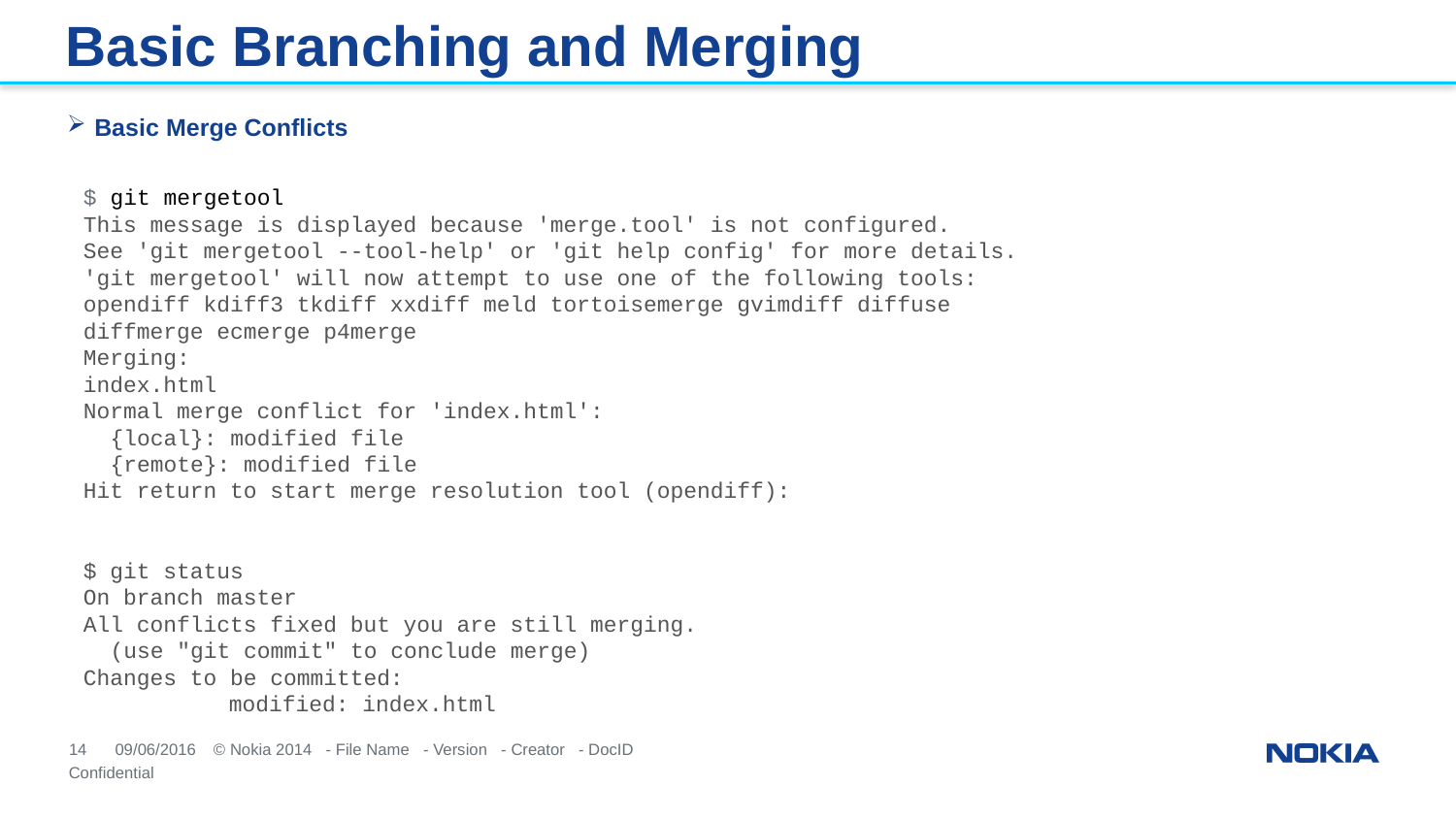

Basic Branching and Merging

Basic Merge Conflicts
$ git mergetool
This message is displayed because 'merge.tool' is not configured.
See 'git mergetool --tool-help' or 'git help config' for more details.
'git mergetool' will now attempt to use one of the following tools:
opendiff kdiff3 tkdiff xxdiff meld tortoisemerge gvimdiff diffuse diffmerge ecmerge p4merge
Merging:
index.html
Normal merge conflict for 'index.html':
  {local}: modified file
  {remote}: modified file
Hit return to start merge resolution tool (opendiff):

$ git status
On branch master
All conflicts fixed but you are still merging.
  (use "git commit" to conclude merge)
Changes to be committed:
  	modified: index.html